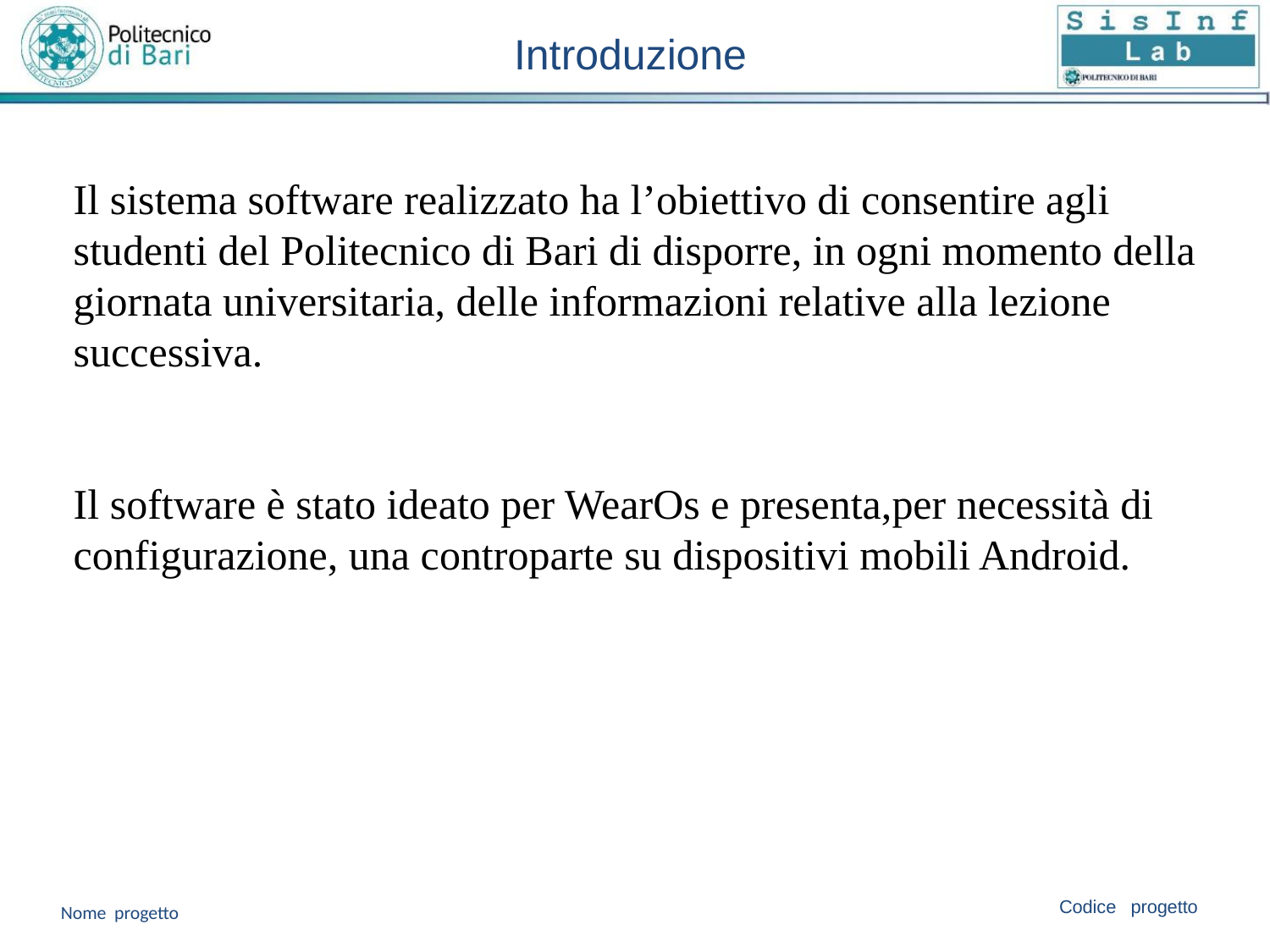

Introduzione
Il sistema software realizzato ha l’obiettivo di consentire agli studenti del Politecnico di Bari di disporre, in ogni momento della giornata universitaria, delle informazioni relative alla lezione successiva.

Il software è stato ideato per WearOs e presenta,per necessità di configurazione, una controparte su dispositivi mobili Android.

Codice progetto
Nome progetto